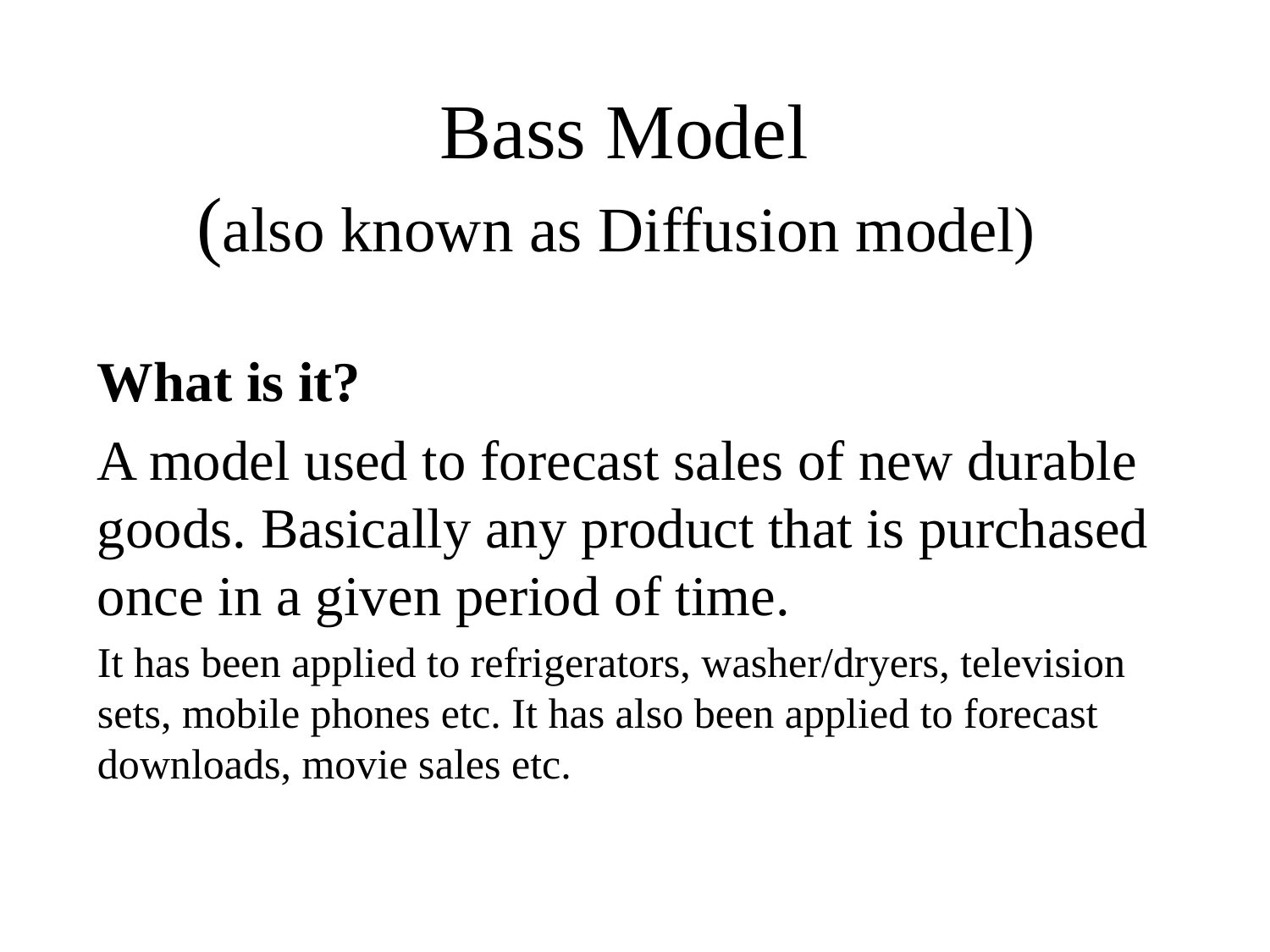

# Bass Model (also known as Diffusion model)
What is it?
A model used to forecast sales of new durable goods. Basically any product that is purchased once in a given period of time.
It has been applied to refrigerators, washer/dryers, television sets, mobile phones etc. It has also been applied to forecast downloads, movie sales etc.